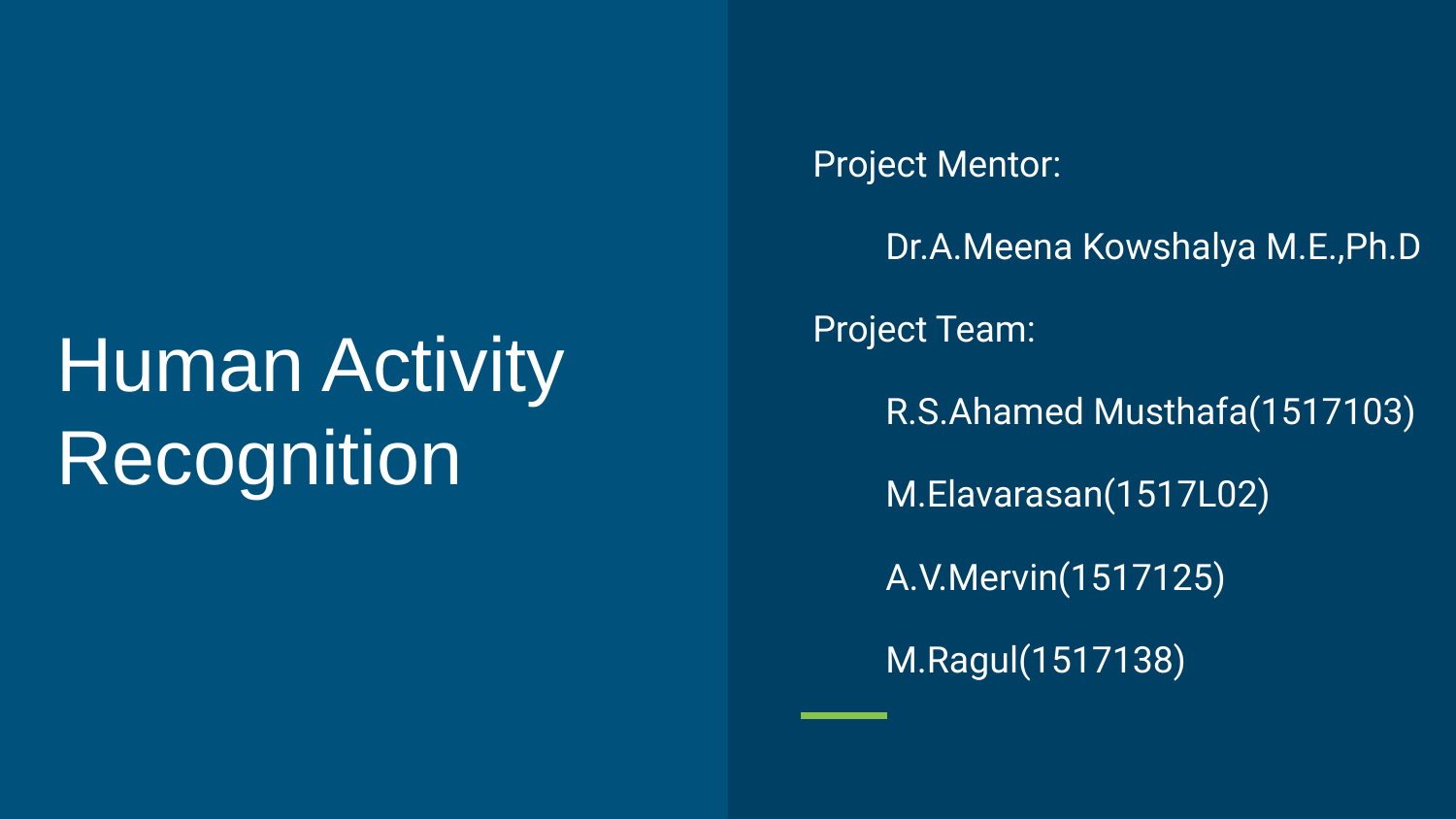

Project Mentor:
Dr.A.Meena Kowshalya M.E.,Ph.D
Project Team:
R.S.Ahamed Musthafa(1517103)
M.Elavarasan(1517L02)
A.V.Mervin(1517125)
M.Ragul(1517138)
# Human Activity Recognition